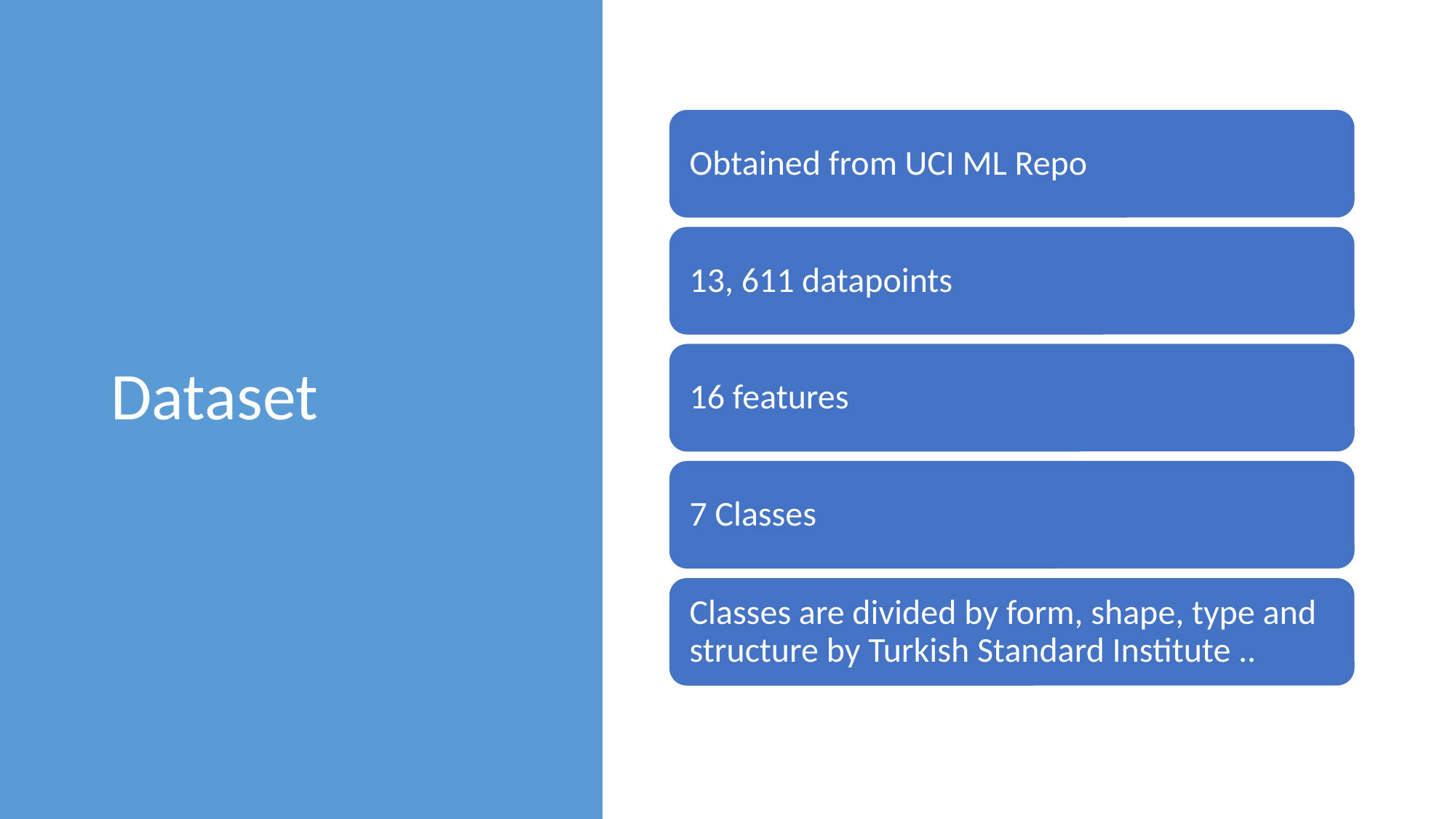

# Dataset
Obtained from UCI ML Repo
13, 611 datapoints
16 features
7 Classes
Classes are divided by form, shape, type and structure by Turkish Standard Institute ..